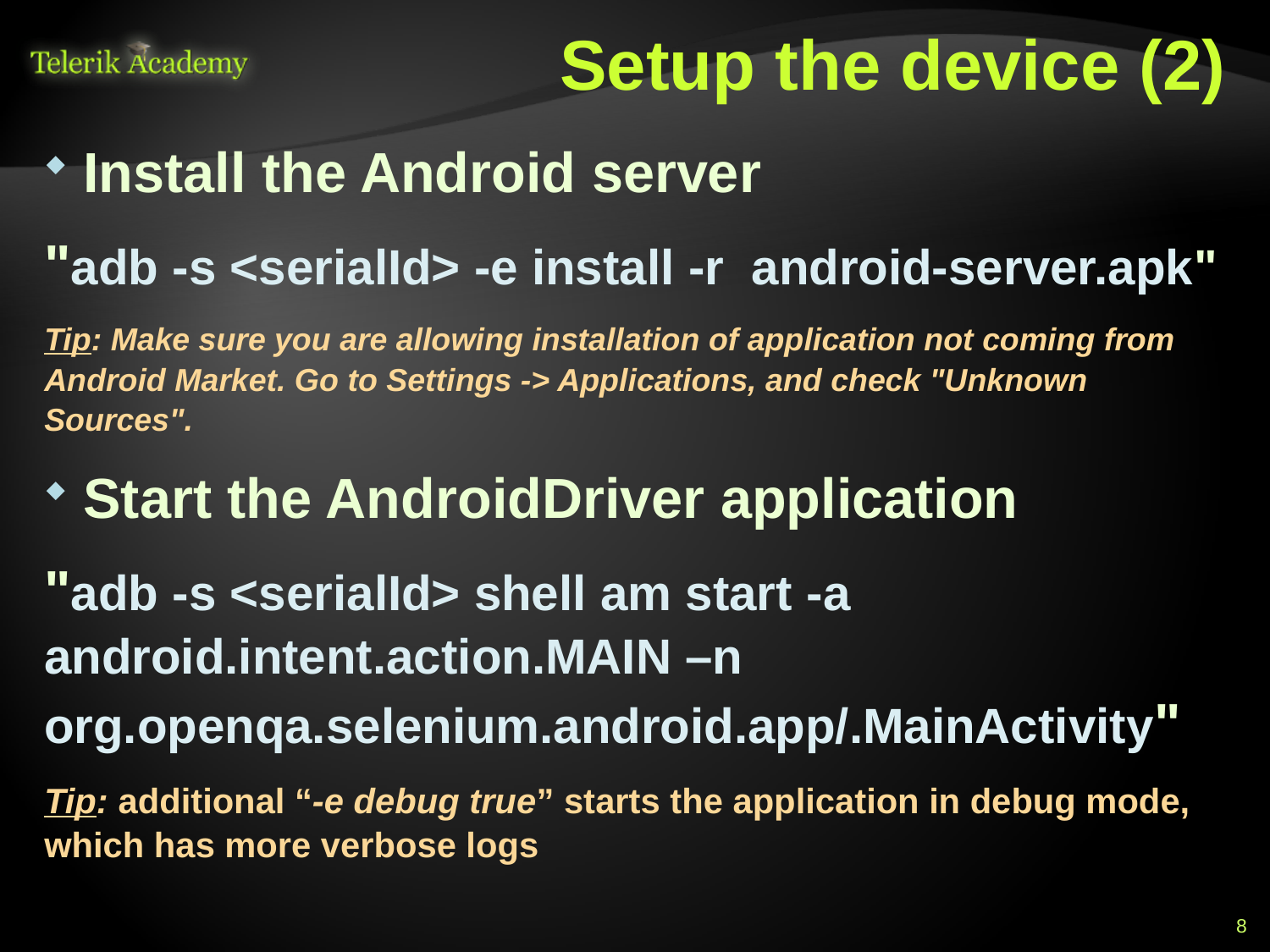

# Setup the device (2)
Install the Android server
"adb -s <serialId> -e install -r  android-server.apk"
Tip: Make sure you are allowing installation of application not coming from Android Market. Go to Settings -> Applications, and check "Unknown Sources".
Start the AndroidDriver application
"adb -s <serialId> shell am start -a android.intent.action.MAIN –n org.openqa.selenium.android.app/.MainActivity"
Tip: additional “-e debug true” starts the application in debug mode, which has more verbose logs

8